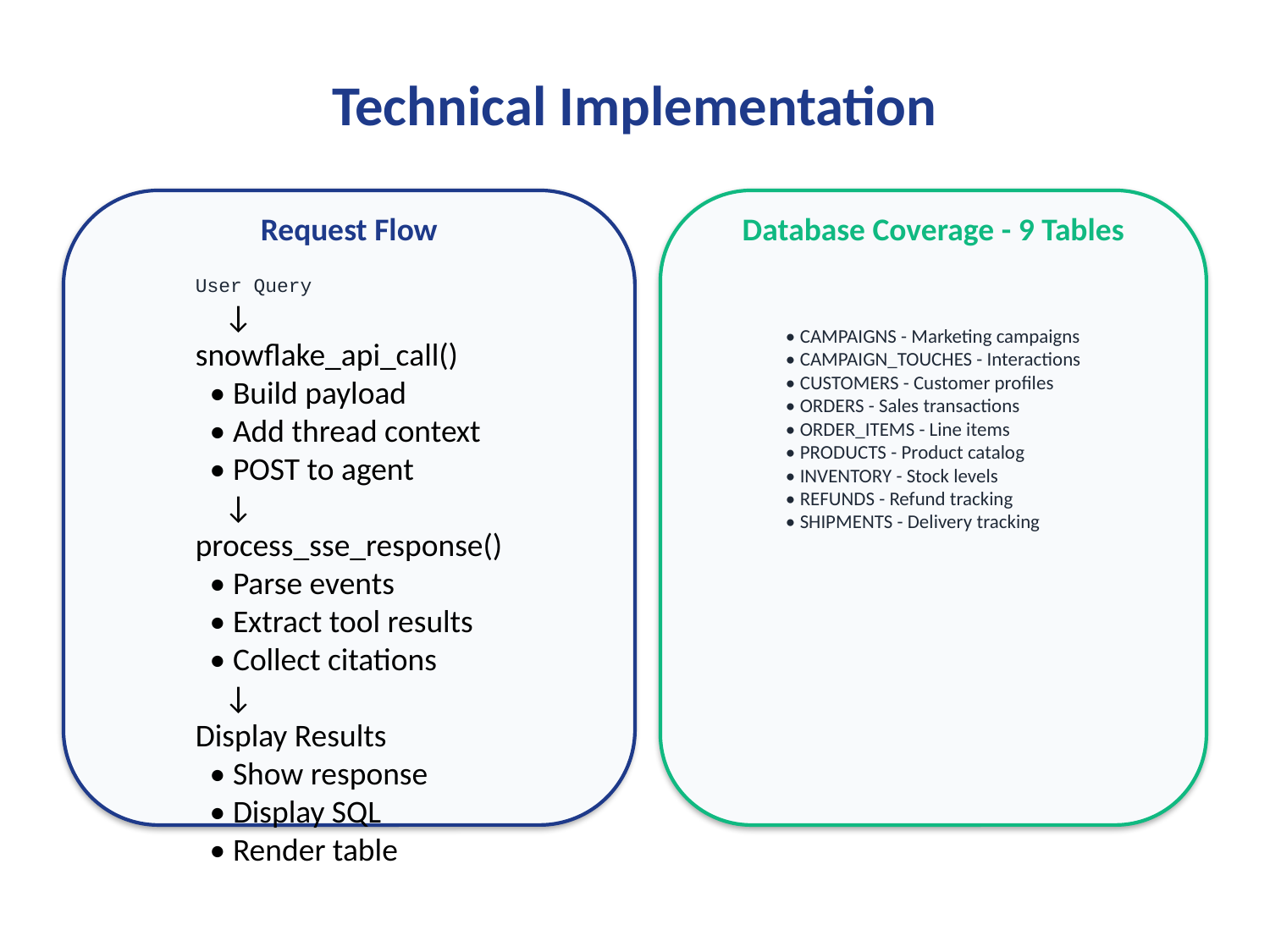

Technical Implementation

Request Flow
Database Coverage - 9 Tables
User Query
    ↓
snowflake_api_call()
  • Build payload
  • Add thread context
  • POST to agent
    ↓
process_sse_response()
  • Parse events
  • Extract tool results
  • Collect citations
    ↓
Display Results
  • Show response
  • Display SQL
  • Render table

• CAMPAIGNS - Marketing campaigns
• CAMPAIGN_TOUCHES - Interactions
• CUSTOMERS - Customer profiles
• ORDERS - Sales transactions
• ORDER_ITEMS - Line items
• PRODUCTS - Product catalog
• INVENTORY - Stock levels
• REFUNDS - Refund tracking
• SHIPMENTS - Delivery tracking